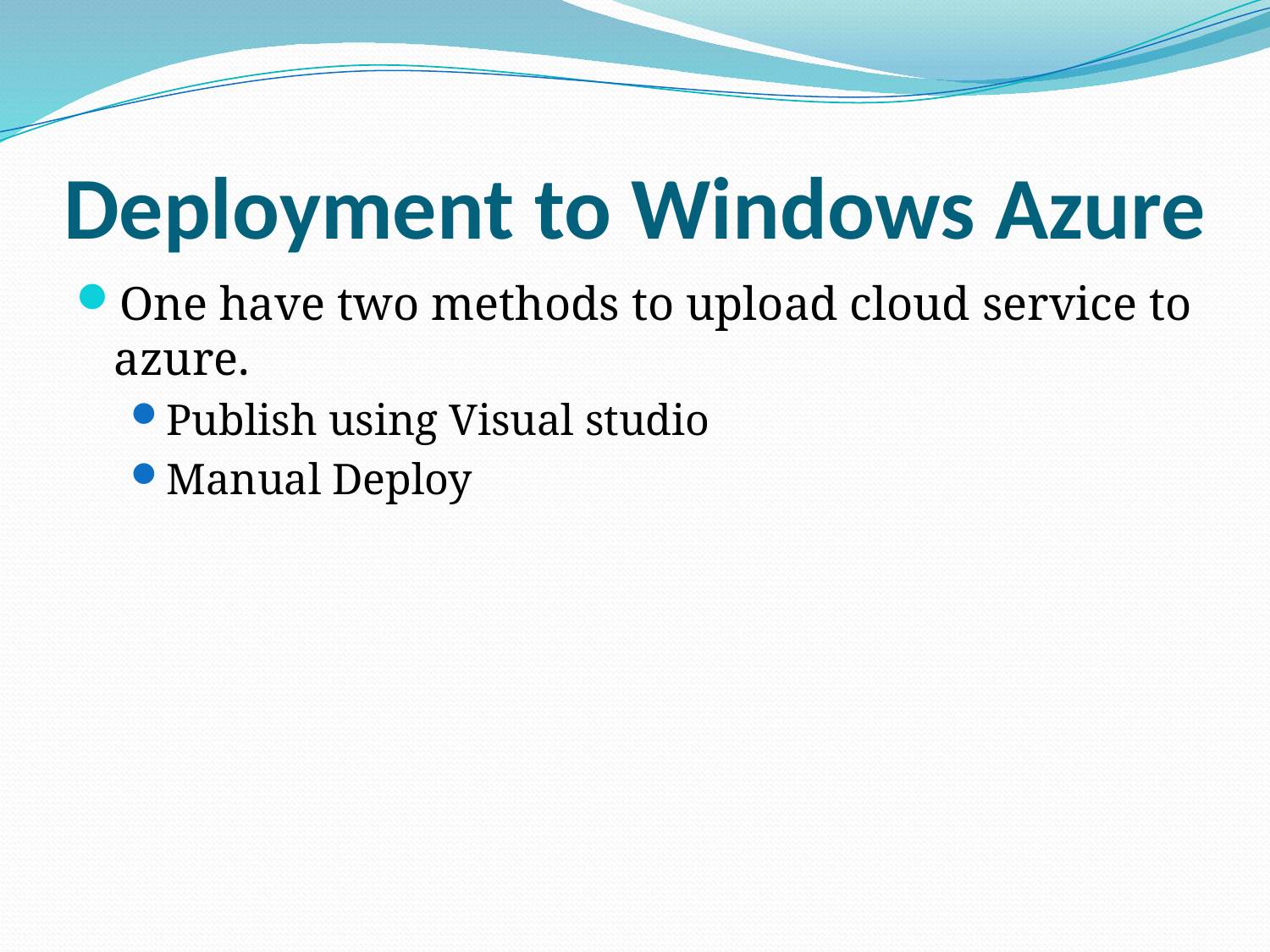

# Deployment to Windows Azure
One have two methods to upload cloud service to azure.
Publish using Visual studio
Manual Deploy